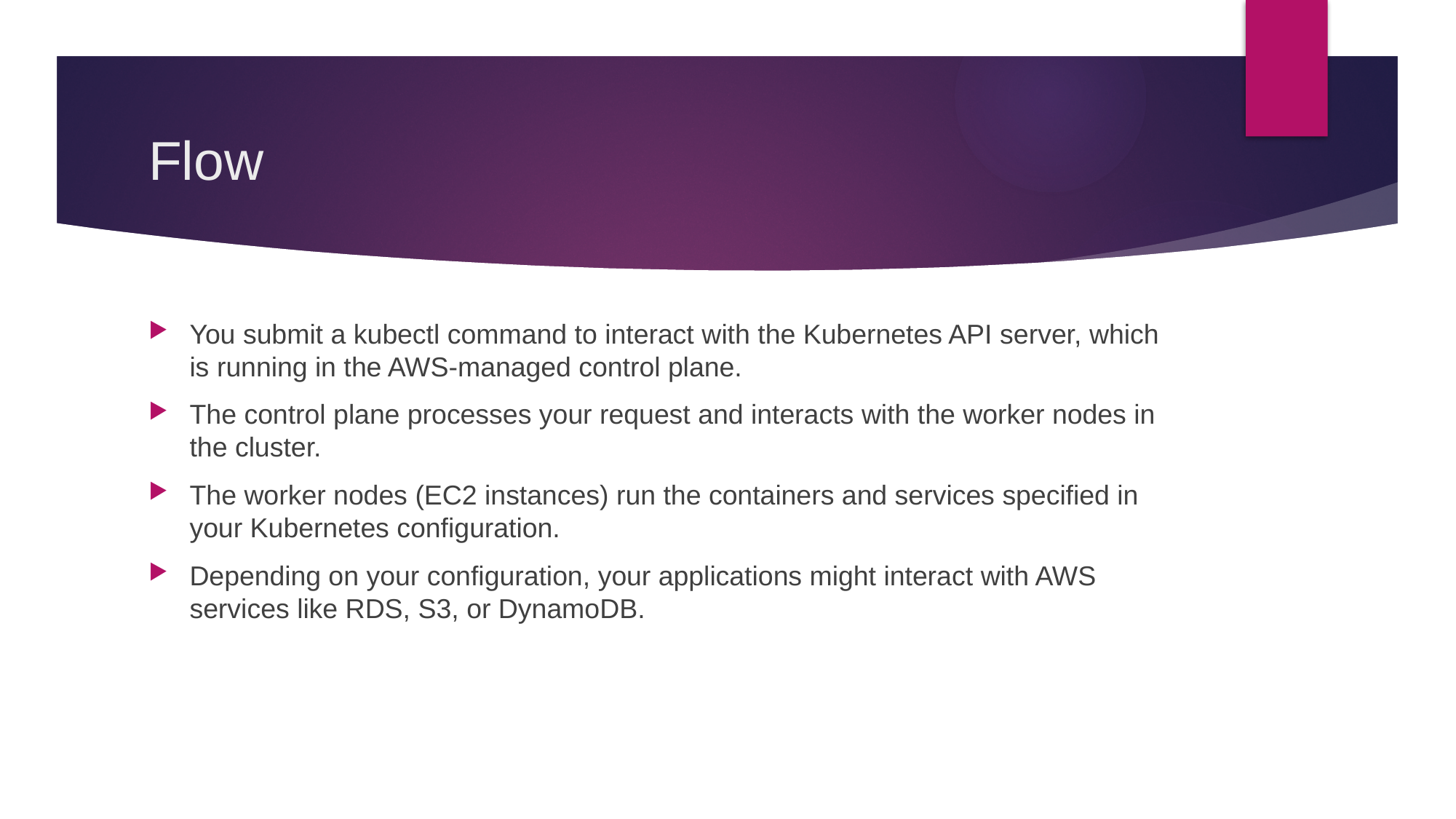

# Flow
You submit a kubectl command to interact with the Kubernetes API server, which is running in the AWS-managed control plane.
The control plane processes your request and interacts with the worker nodes in the cluster.
The worker nodes (EC2 instances) run the containers and services specified in your Kubernetes configuration.
Depending on your configuration, your applications might interact with AWS services like RDS, S3, or DynamoDB.